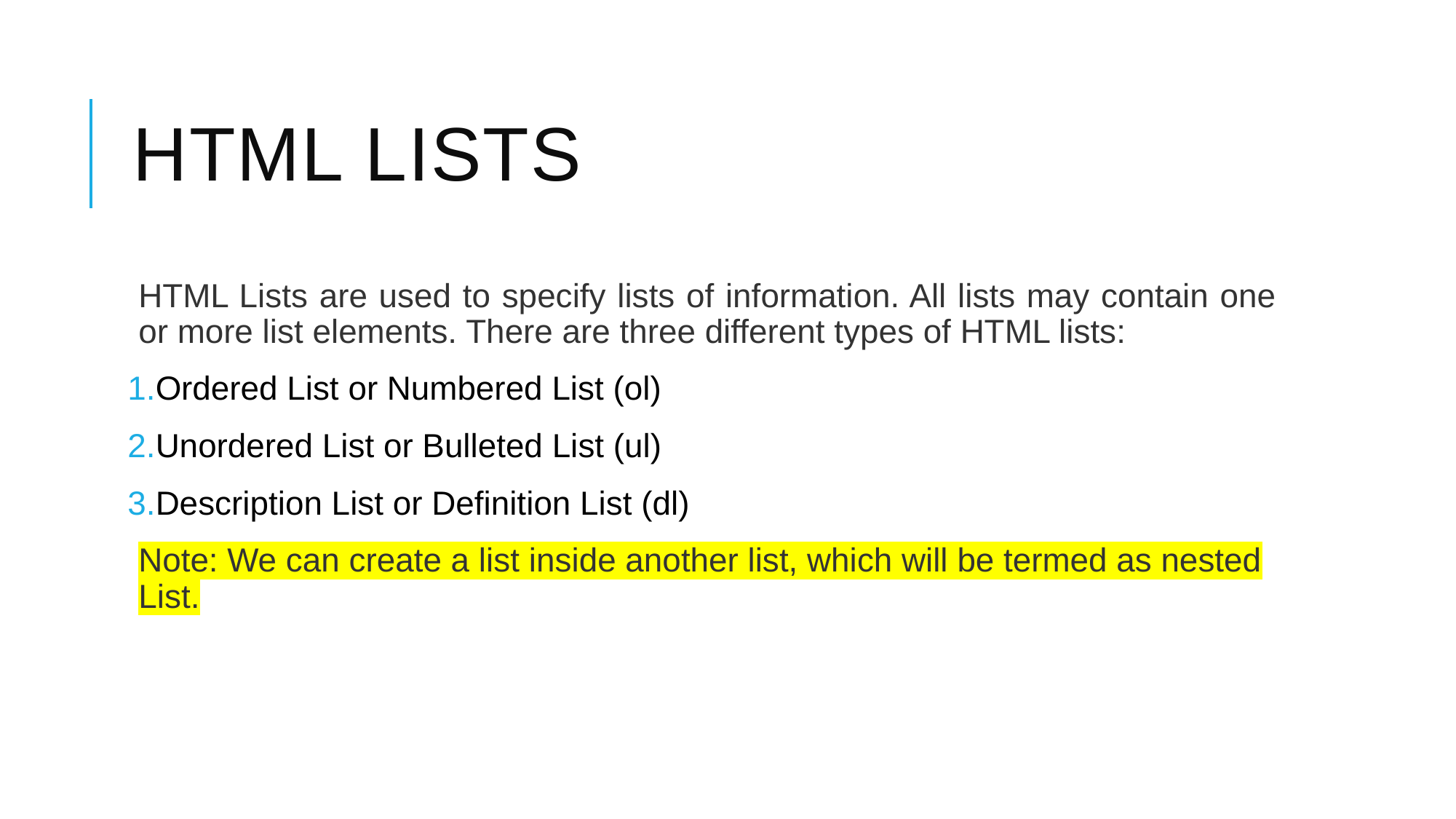

# Html lists
HTML Lists are used to specify lists of information. All lists may contain one or more list elements. There are three different types of HTML lists:
Ordered List or Numbered List (ol)
Unordered List or Bulleted List (ul)
Description List or Definition List (dl)
Note: We can create a list inside another list, which will be termed as nested List.